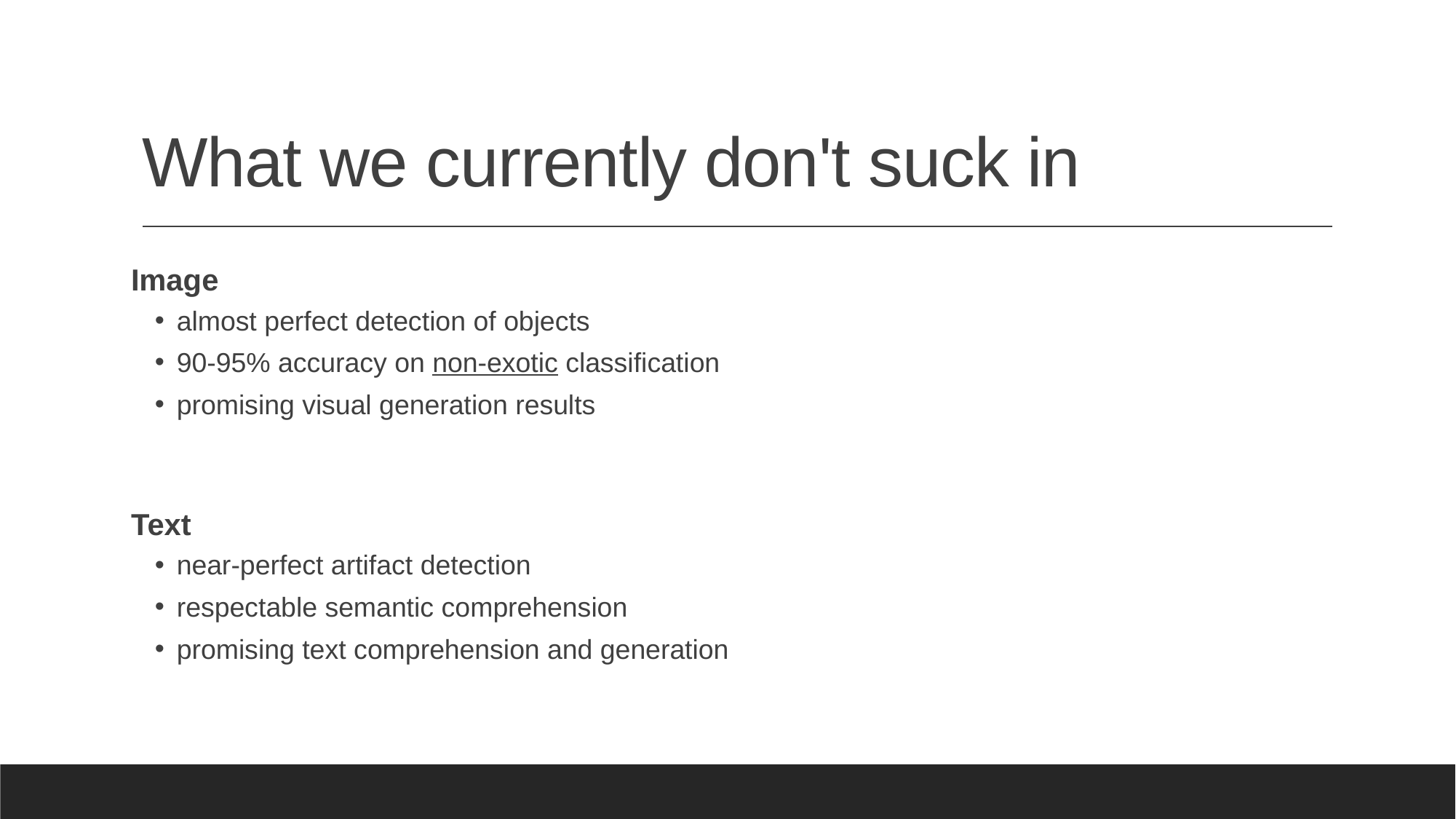

# What we currently don't suck in
Image
almost perfect detection of objects
90-95% accuracy on non-exotic classification
promising visual generation results

Text
near-perfect artifact detection
respectable semantic comprehension
promising text comprehension and generation